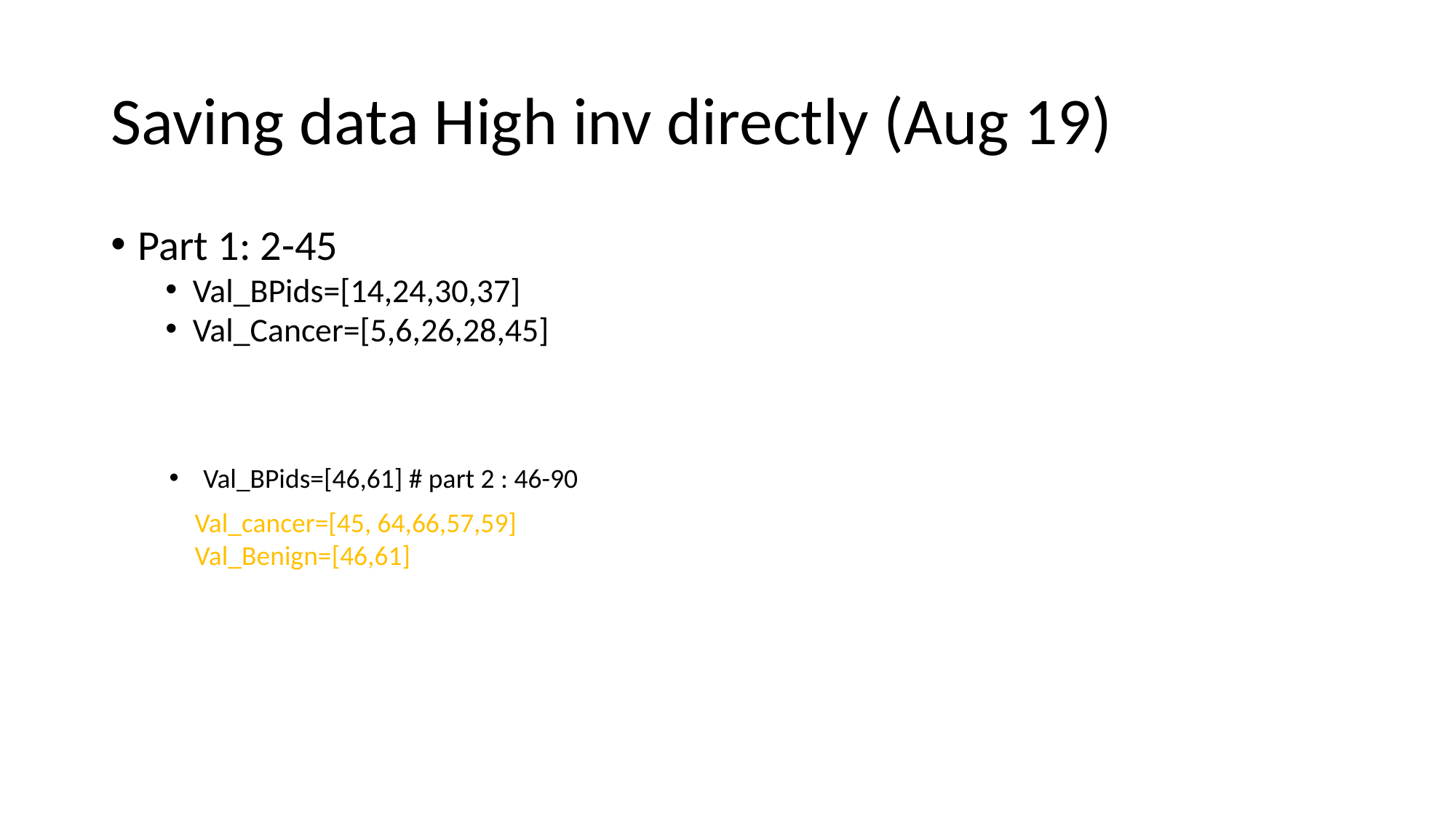

# Saving data High inv directly (Aug 19)
Part 1: 2-45
Val_BPids=[14,24,30,37]
Val_Cancer=[5,6,26,28,45]

Val_BPids=[46,61] # part 2 : 46-90
Val_cancer=[45, 64,66,57,59]
Val_Benign=[46,61]